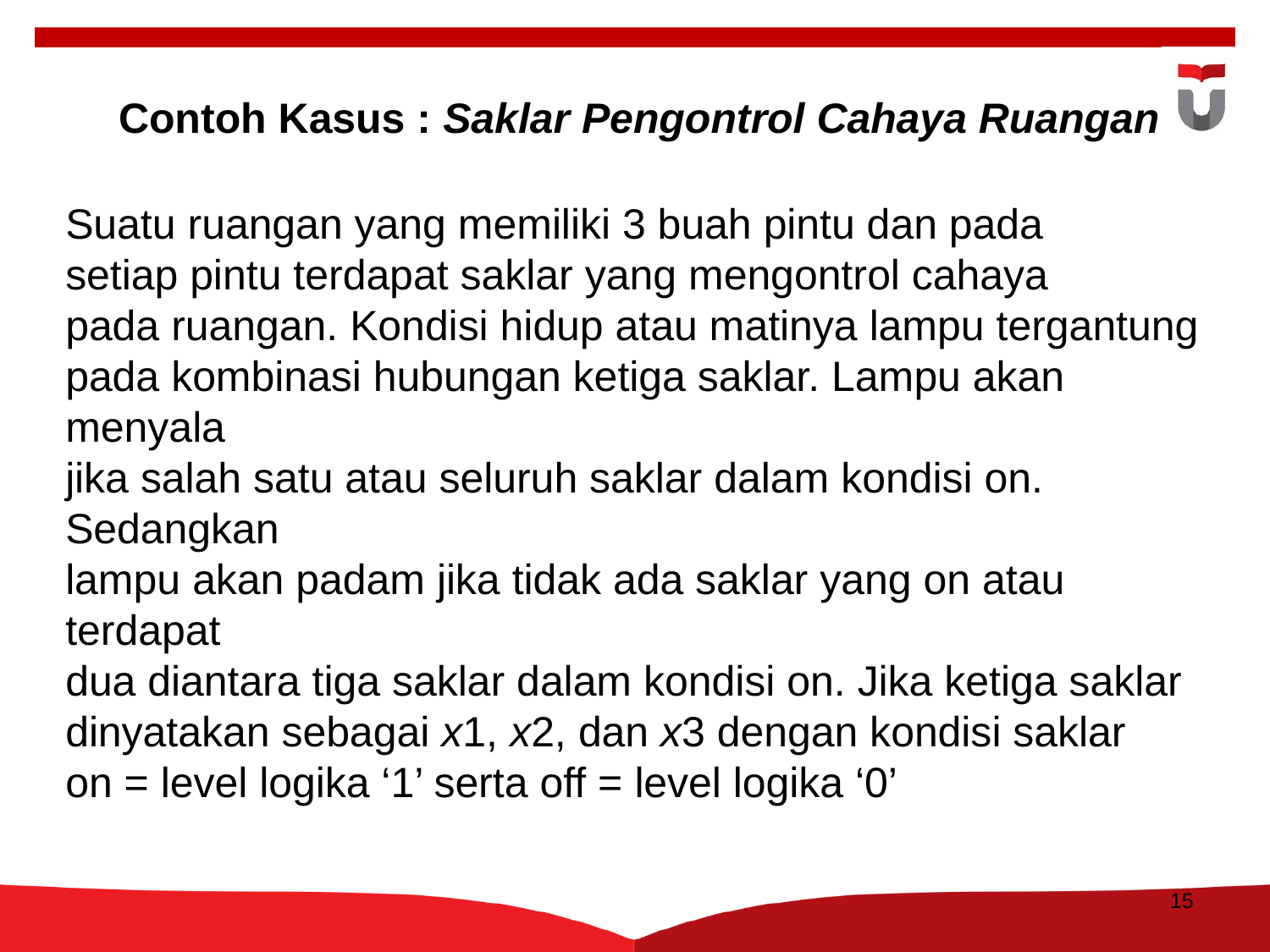

Contoh Kasus : Saklar Pengontrol Cahaya Ruangan
Suatu ruangan yang memiliki 3 buah pintu dan pada
setiap pintu terdapat saklar yang mengontrol cahaya
pada ruangan. Kondisi hidup atau matinya lampu tergantung
pada kombinasi hubungan ketiga saklar. Lampu akan menyala
jika salah satu atau seluruh saklar dalam kondisi on. Sedangkan
lampu akan padam jika tidak ada saklar yang on atau terdapat
dua diantara tiga saklar dalam kondisi on. Jika ketiga saklar
dinyatakan sebagai x1, x2, dan x3 dengan kondisi saklar
on = level logika ‘1’ serta off = level logika ‘0’
15